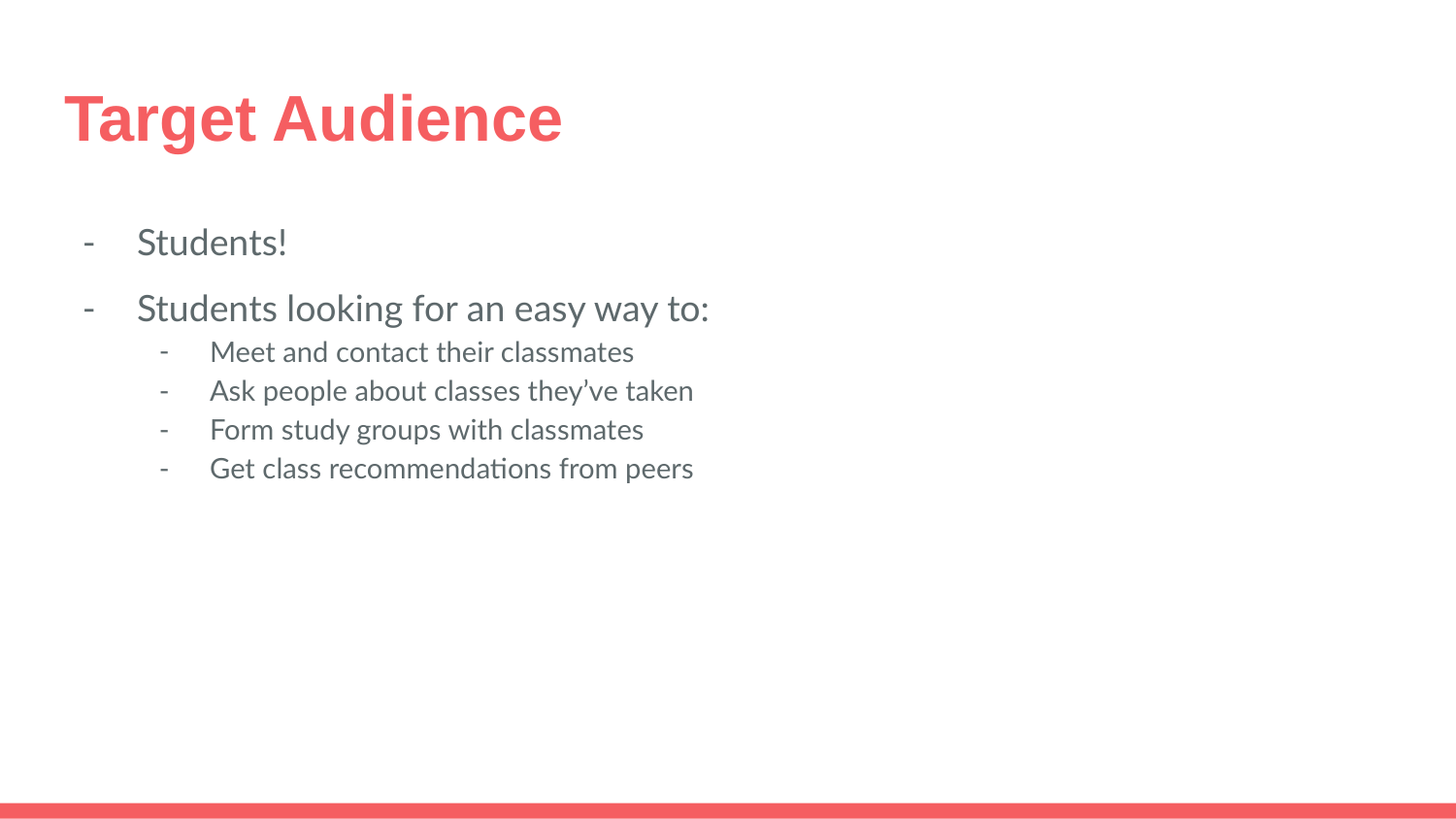

# Target Audience
Students!
Students looking for an easy way to:
Meet and contact their classmates
Ask people about classes they’ve taken
Form study groups with classmates
Get class recommendations from peers